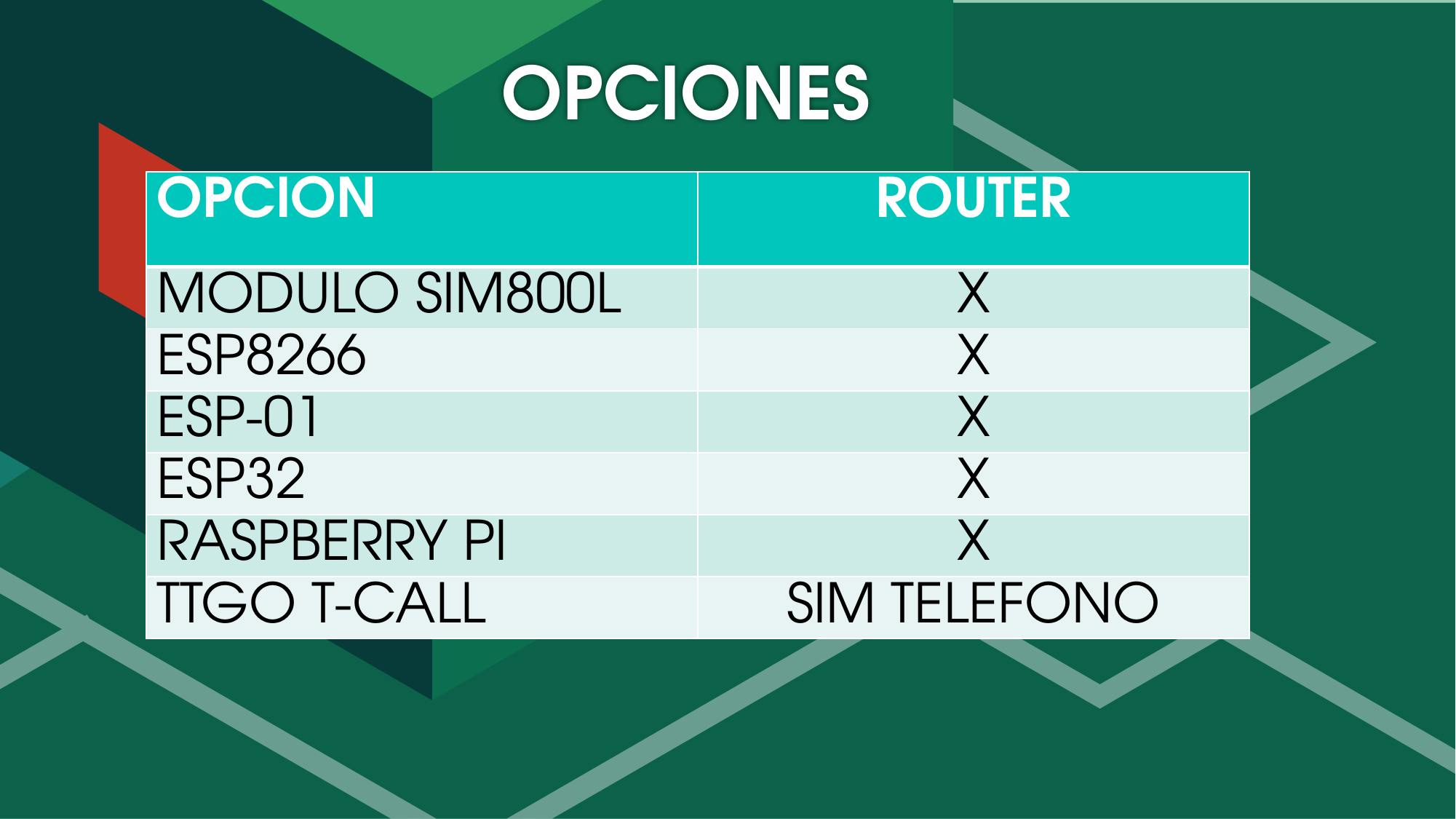

OPCIONES
| OPCION | ROUTER |
| --- | --- |
| MODULO SIM800L | X |
| ESP8266 | X |
| ESP-01 | X |
| ESP32 | X |
| RASPBERRY PI | X |
| TTGO T-CALL | SIM TELEFONO |